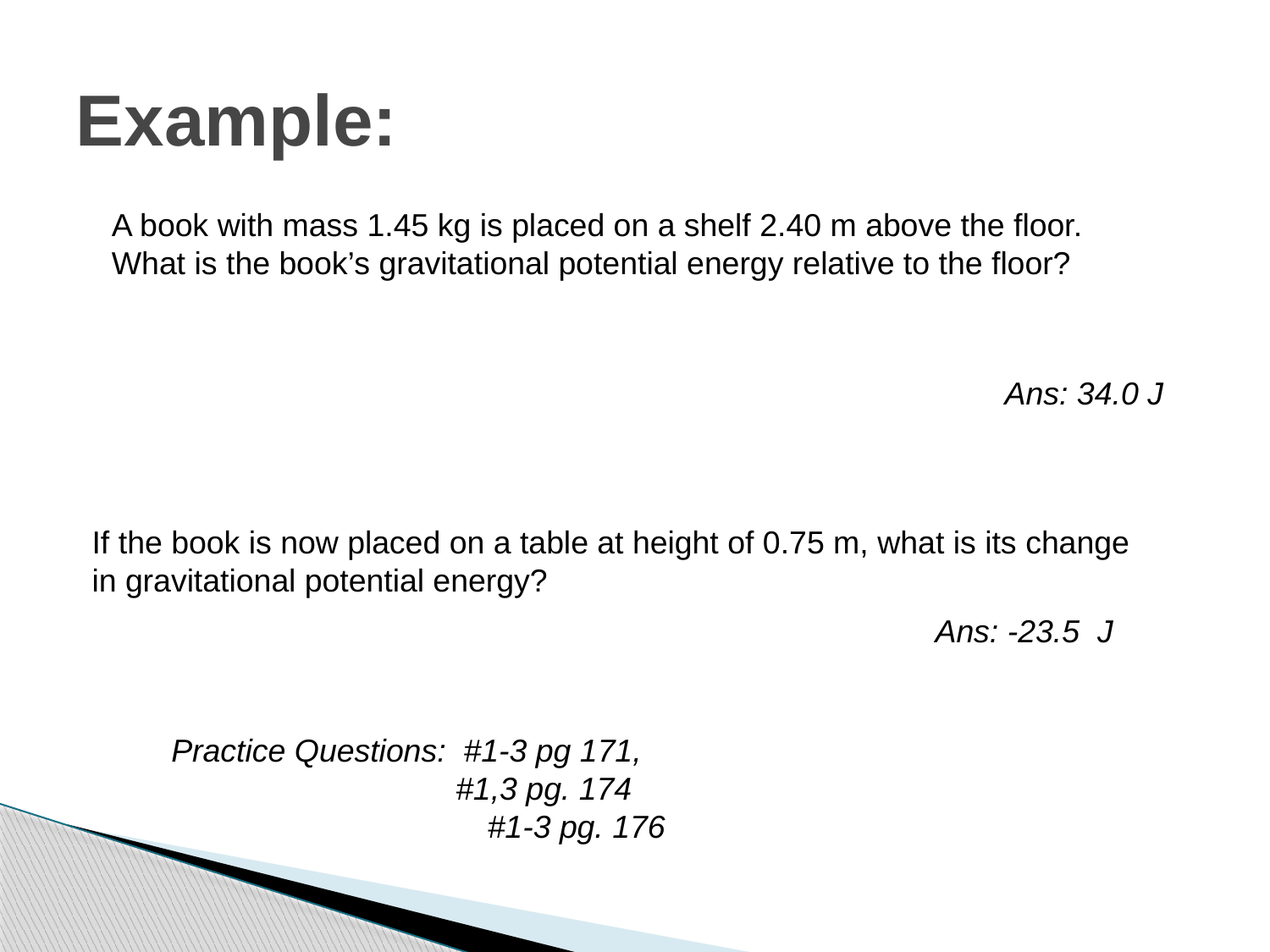

# Example:
A book with mass 1.45 kg is placed on a shelf 2.40 m above the floor.  What is the book’s gravitational potential energy relative to the floor?
Ans: 34.0 J
If the book is now placed on a table at height of 0.75 m, what is its change in gravitational potential energy?
Ans: -23.5  J
Practice Questions:  #1-3 pg 171,
                                #1,3 pg. 174
		       #1-3 pg. 176